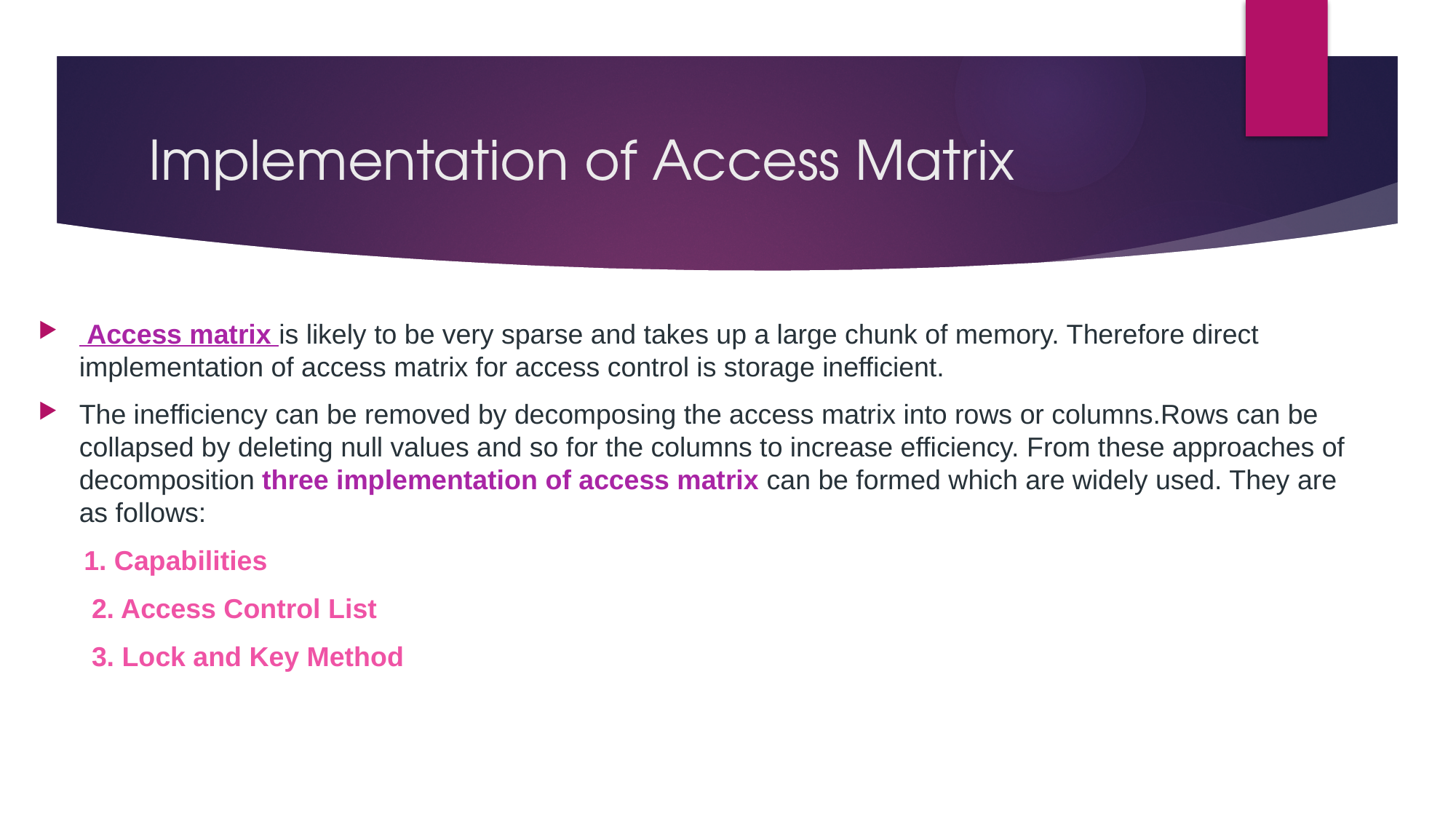

# Implementation of Access Matrix
 Access matrix is likely to be very sparse and takes up a large chunk of memory. Therefore direct implementation of access matrix for access control is storage inefficient.
The inefficiency can be removed by decomposing the access matrix into rows or columns.Rows can be collapsed by deleting null values and so for the columns to increase efficiency. From these approaches of decomposition three implementation of access matrix can be formed which are widely used. They are as follows:
      1. Capabilities
       2. Access Control List
       3. Lock and Key Method